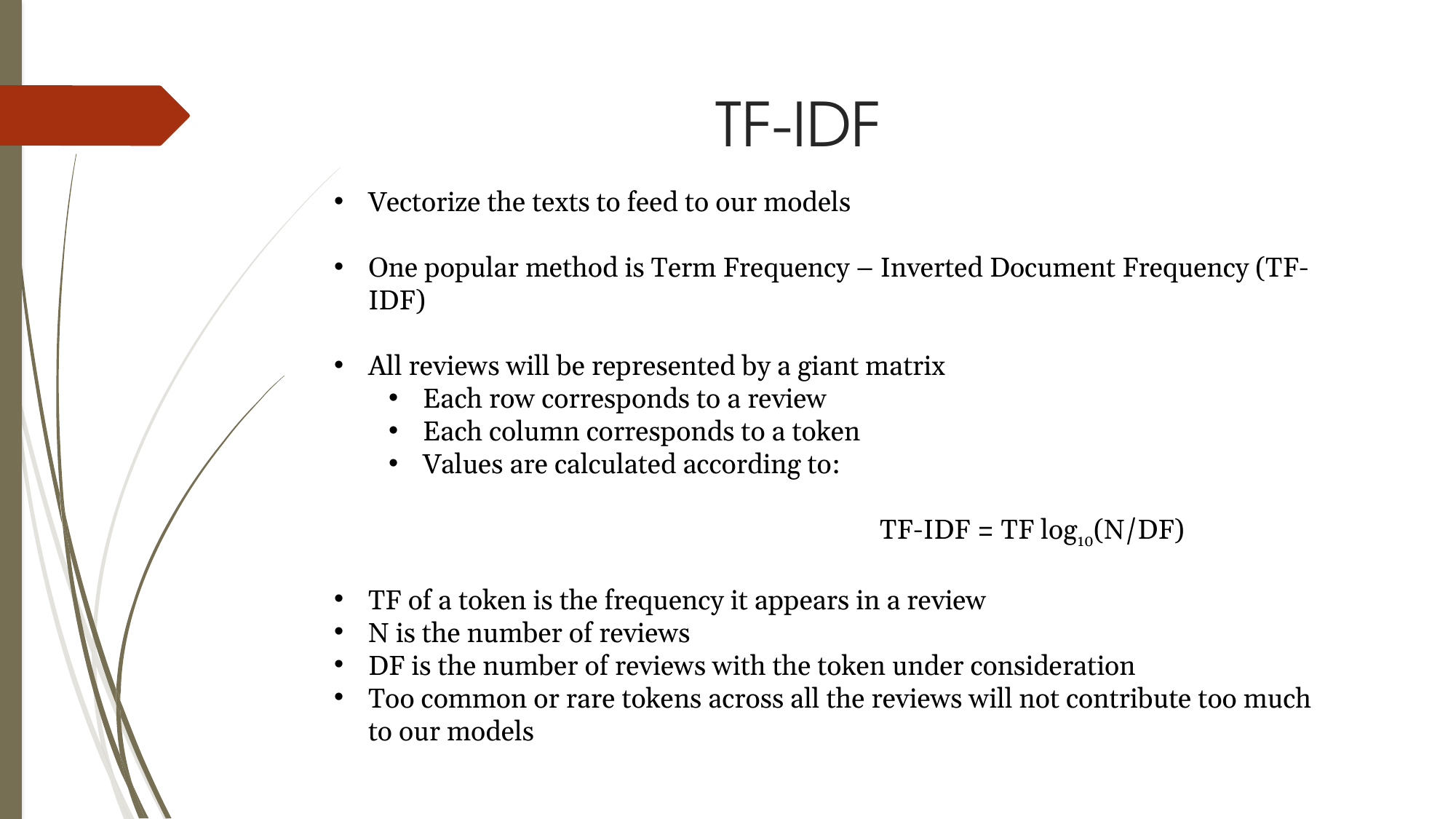

# TF-IDF
Vectorize the texts to feed to our models

One popular method is Term Frequency – Inverted Document Frequency (TF-IDF)

All reviews will be represented by a giant matrix
Each row corresponds to a review
Each column corresponds to a token
Values are calculated according to:

				TF-IDF = TF log10(N/DF)

TF of a token is the frequency it appears in a review
N is the number of reviews
DF is the number of reviews with the token under consideration
Too common or rare tokens across all the reviews will not contribute too much to our models